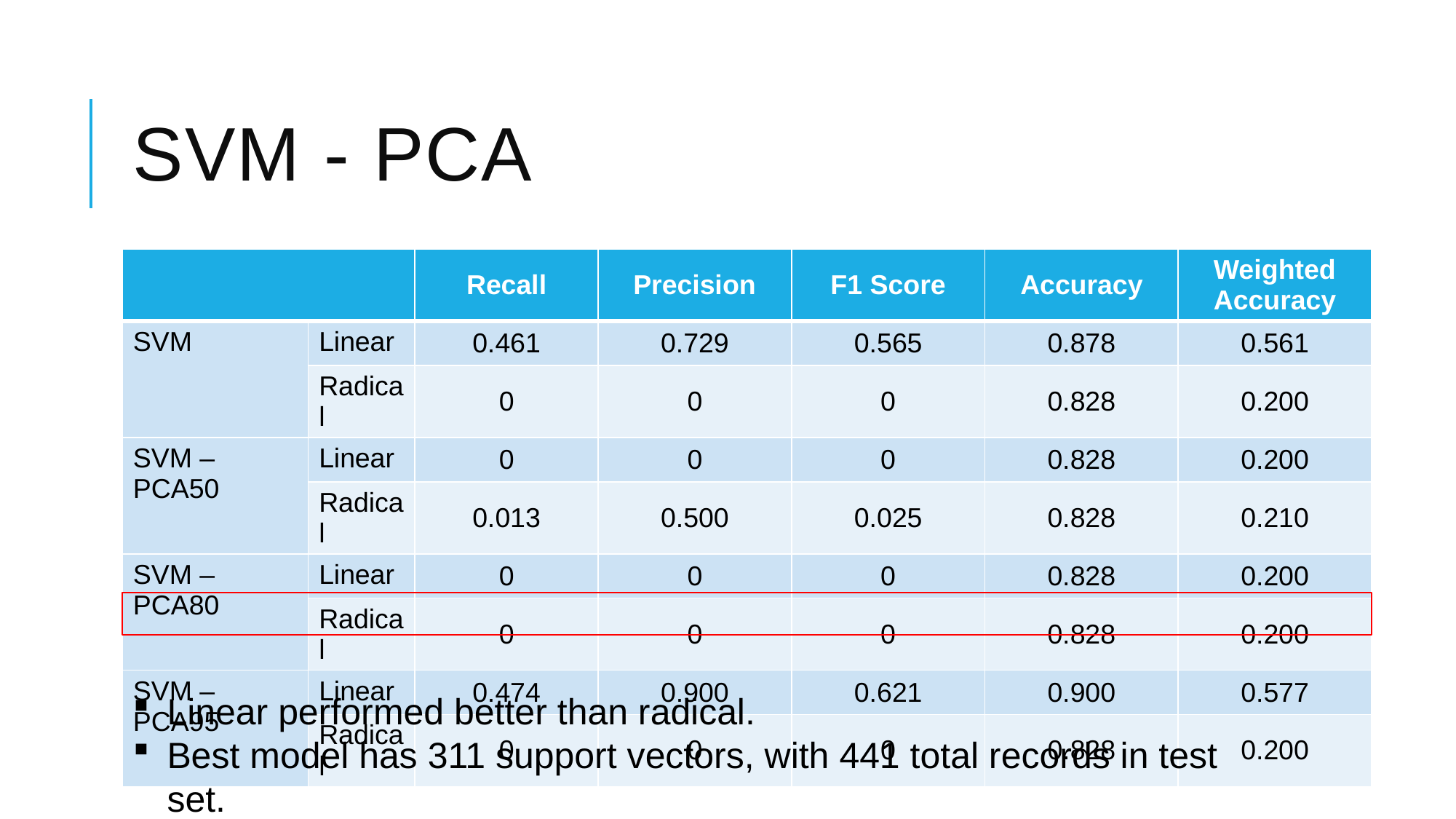

# Svm - pca
|  |  | Recall | Precision | F1 Score | Accuracy | Weighted Accuracy |
| --- | --- | --- | --- | --- | --- | --- |
| SVM | Linear | 0.461 | 0.729 | 0.565 | 0.878 | 0.561 |
|  | Radical | 0 | 0 | 0 | 0.828 | 0.200 |
| SVM – PCA50 | Linear | 0 | 0 | 0 | 0.828 | 0.200 |
|  | Radical | 0.013 | 0.500 | 0.025 | 0.828 | 0.210 |
| SVM – PCA80 | Linear | 0 | 0 | 0 | 0.828 | 0.200 |
|  | Radical | 0 | 0 | 0 | 0.828 | 0.200 |
| SVM – PCA95 | Linear | 0.474 | 0.900 | 0.621 | 0.900 | 0.577 |
|  | Radical | 0 | 0 | 0 | 0.828 | 0.200 |

Linear performed better than radical.
Best model has 311 support vectors, with 441 total records in test set.